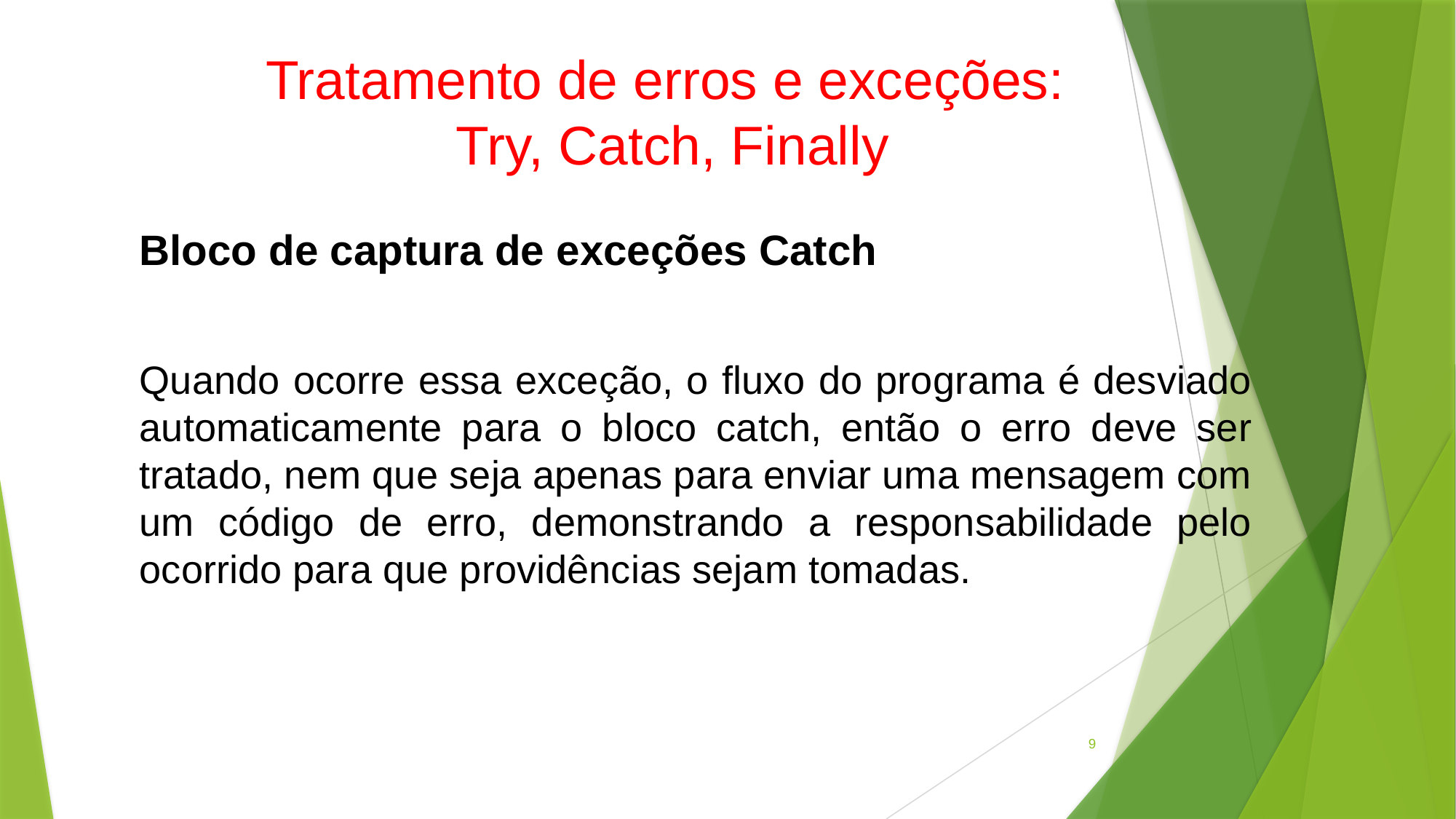

# Tratamento de erros e exceções: Try, Catch, Finally
Bloco de captura de exceções Catch

Quando ocorre essa exceção, o fluxo do programa é desviado automaticamente para o bloco catch, então o erro deve ser tratado, nem que seja apenas para enviar uma mensagem com um código de erro, demonstrando a responsabilidade pelo ocorrido para que providências sejam tomadas.
9